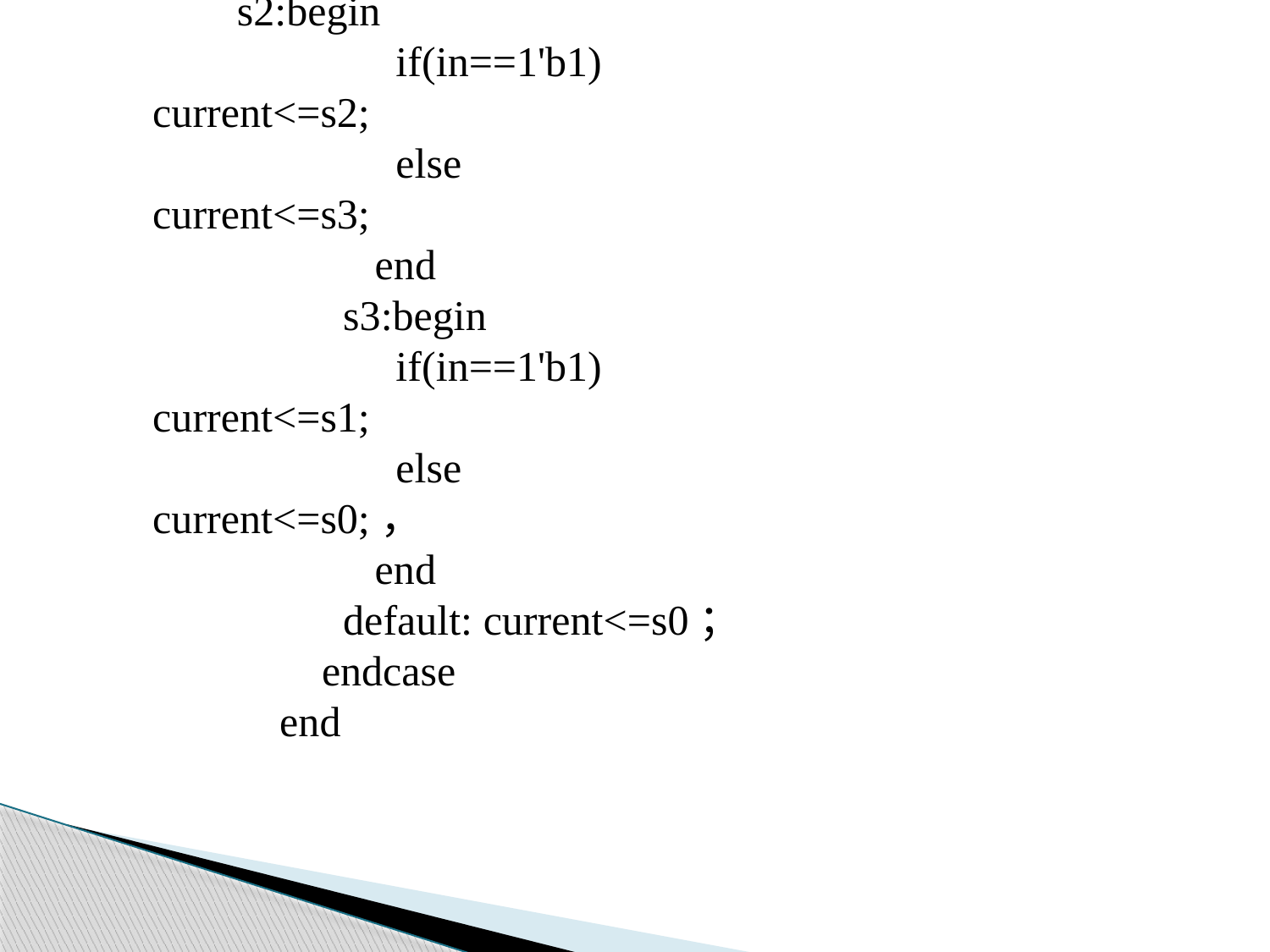

s2:begin
               if(in==1'b1) current<=s2;
               else         current<=s3;
             end
          s3:begin
               if(in==1'b1) current<=s1;
               else         current<=s0;，
             end
          default: current<=s0；
        endcase
    end